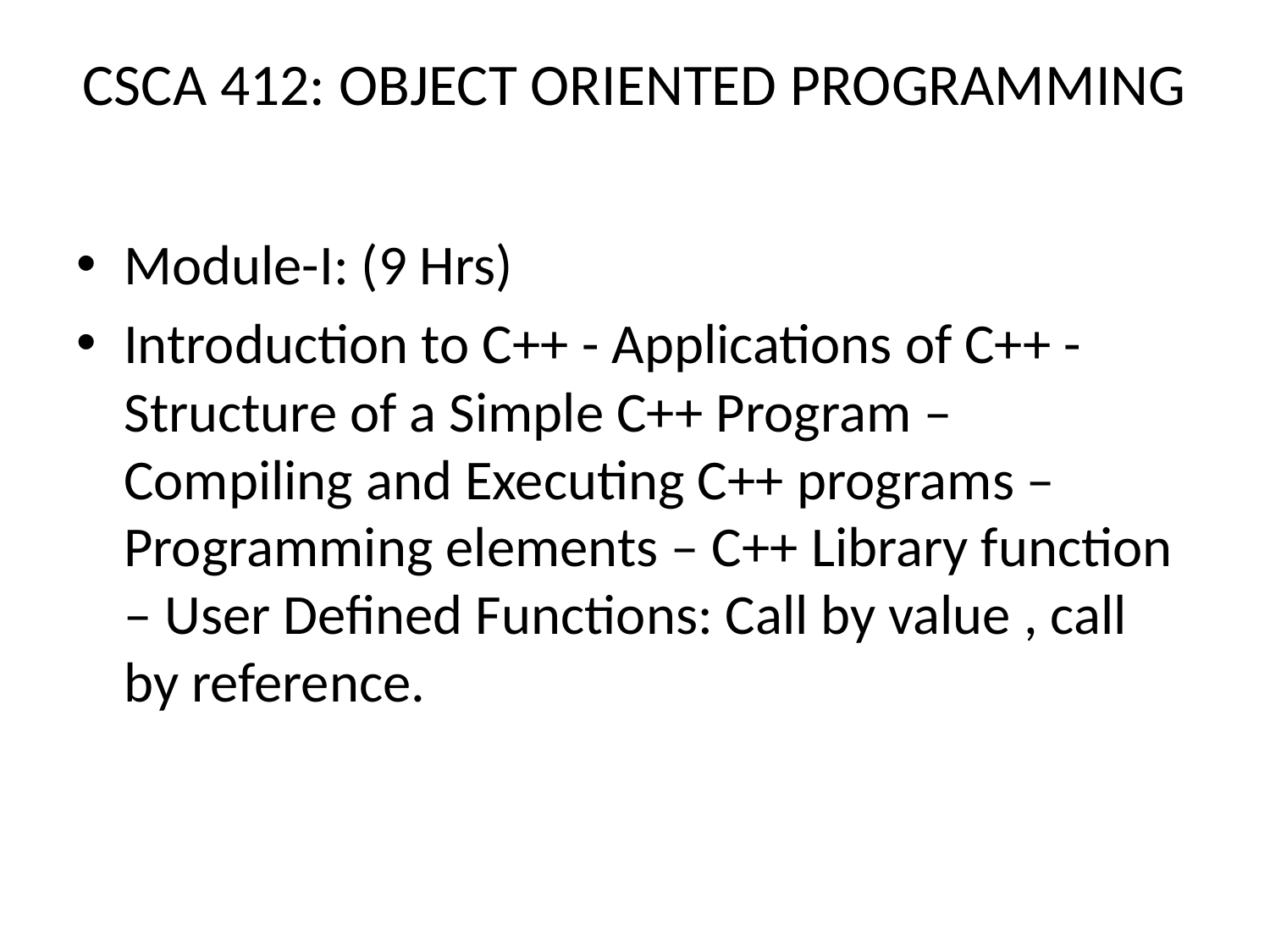

# CSCA 412: OBJECT ORIENTED PROGRAMMING
Module-I: (9 Hrs)
Introduction to C++ - Applications of C++ - Structure of a Simple C++ Program – Compiling and Executing C++ programs – Programming elements – C++ Library function – User Defined Functions: Call by value , call by reference.